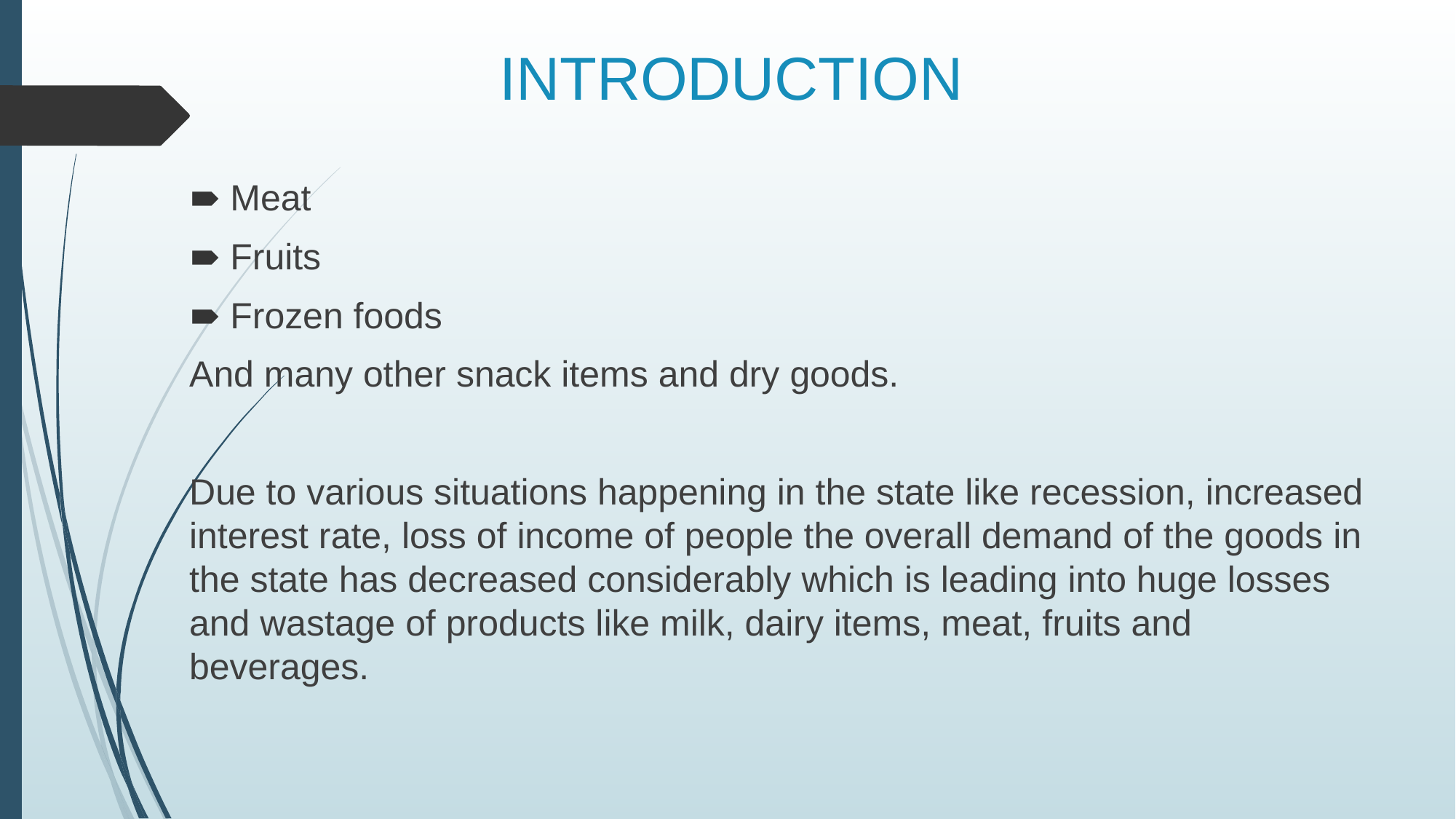

# INTRODUCTION
Meat
Fruits
Frozen foods
And many other snack items and dry goods.

Due to various situations happening in the state like recession, increased interest rate, loss of income of people the overall demand of the goods in the state has decreased considerably which is leading into huge losses and wastage of products like milk, dairy items, meat, fruits and beverages.